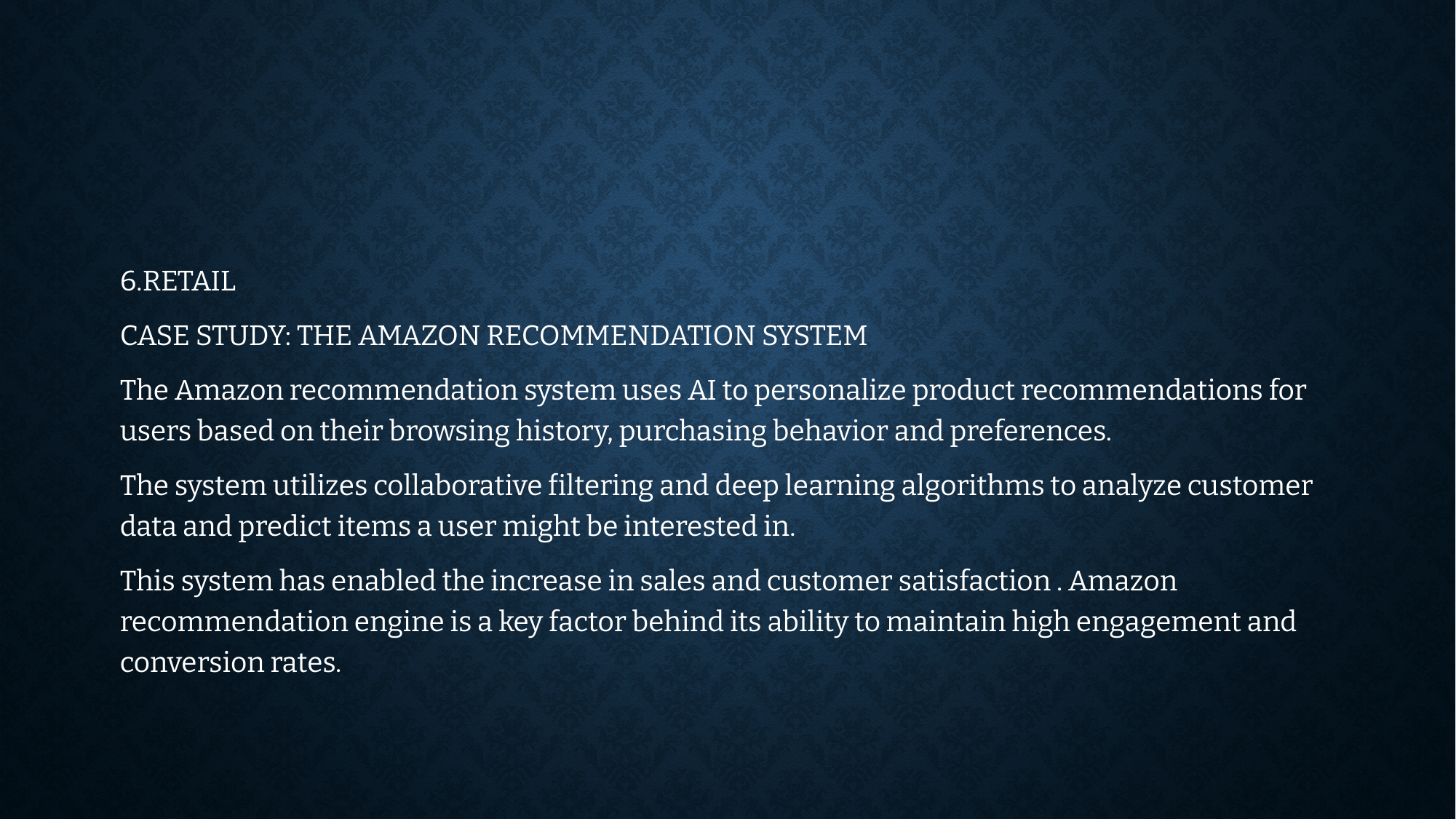

#
6.RETAIL
CASE STUDY: THE AMAZON RECOMMENDATION SYSTEM
The Amazon recommendation system uses AI to personalize product recommendations for users based on their browsing history, purchasing behavior and preferences.
The system utilizes collaborative filtering and deep learning algorithms to analyze customer data and predict items a user might be interested in.
This system has enabled the increase in sales and customer satisfaction . Amazon recommendation engine is a key factor behind its ability to maintain high engagement and conversion rates.